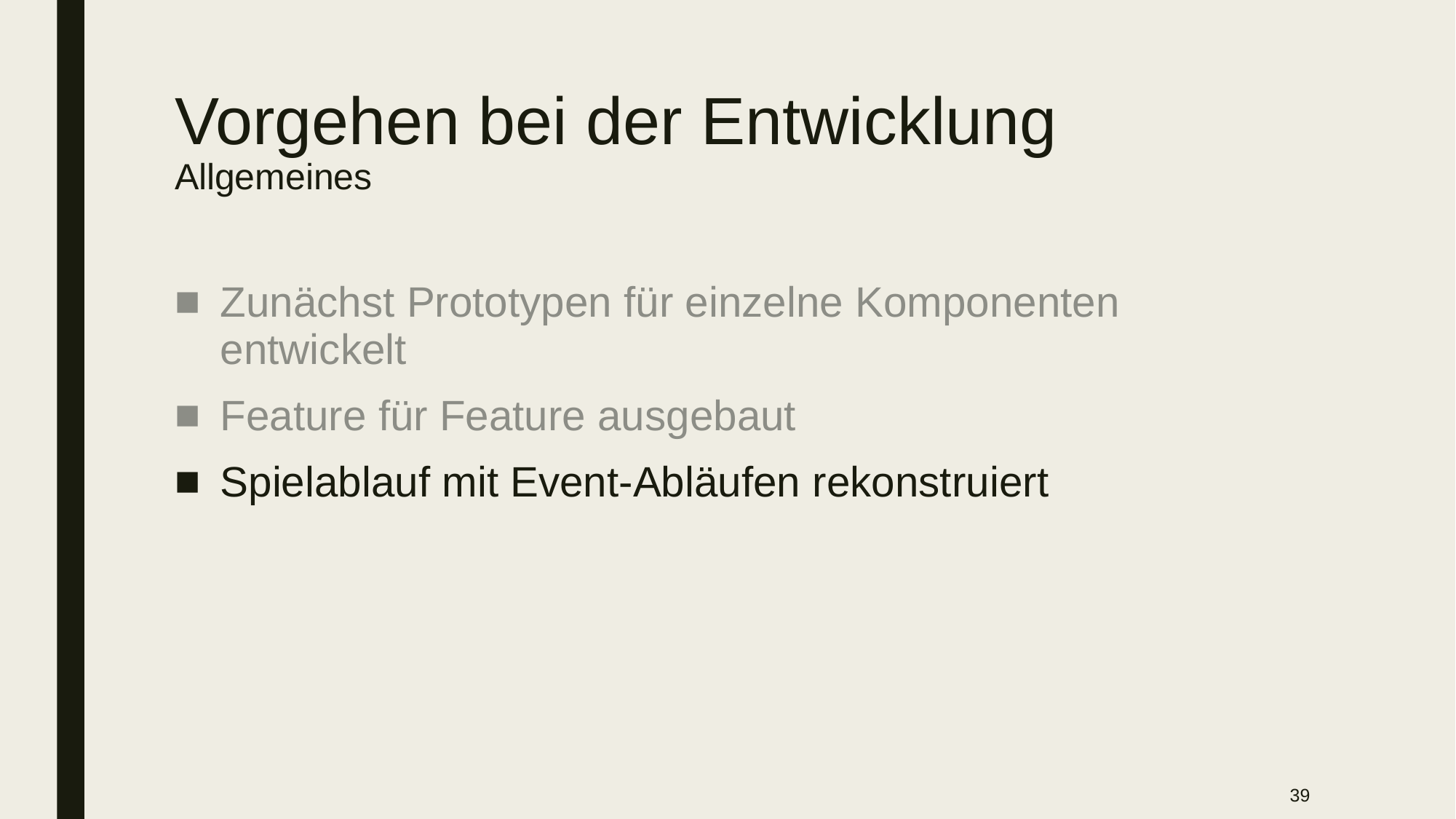

# Vorgehen bei der Entwicklung Allgemeines
Zunächst Prototypen für einzelne Komponenten entwickelt
Feature für Feature ausgebaut
Spielablauf mit Event-Abläufen rekonstruiert

39